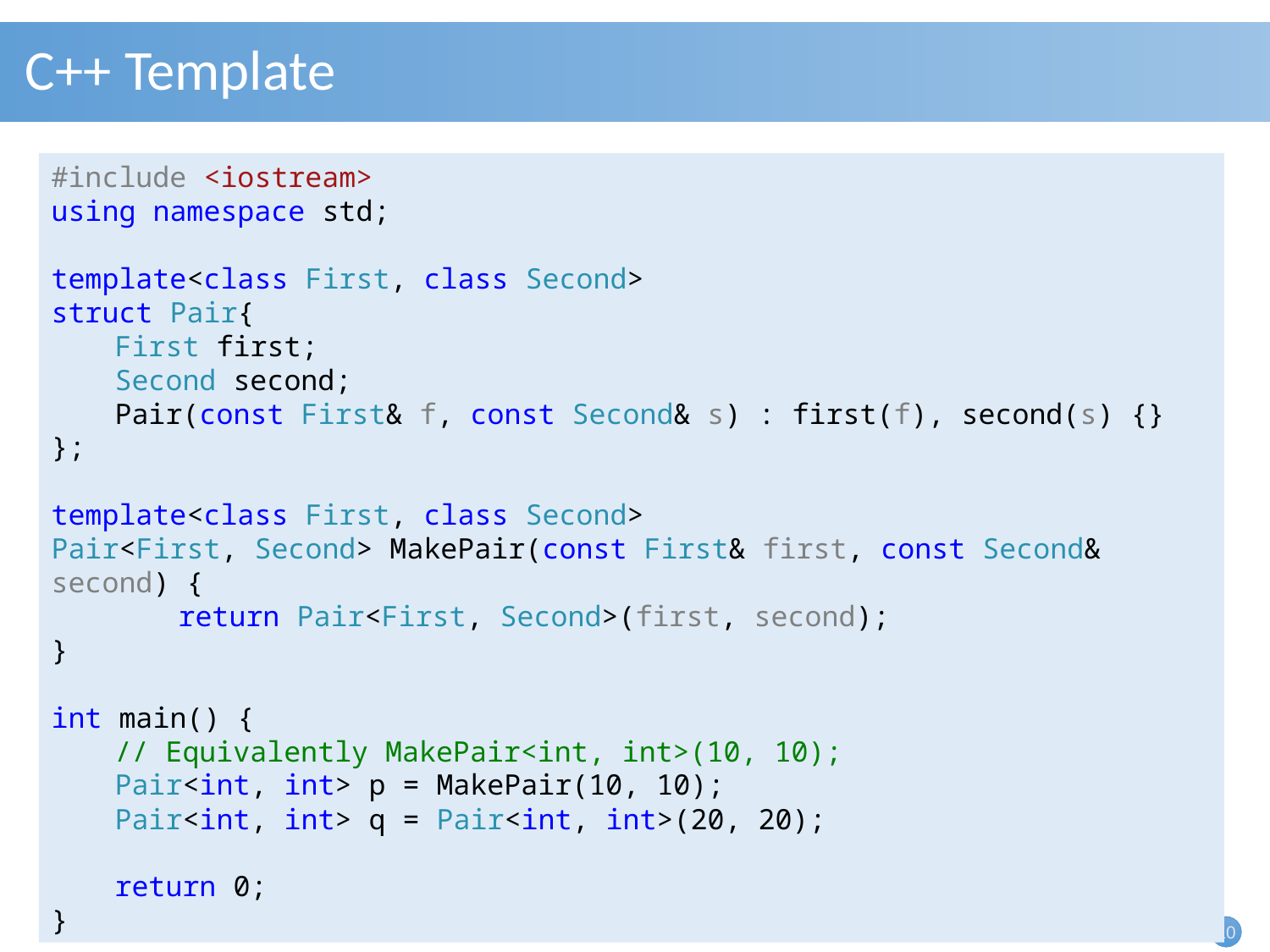

# C++ Template
#include <iostream>
using namespace std;

template<class First, class Second>
struct Pair{
First first;
Second second;
Pair(const First& f, const Second& s) : first(f), second(s) {}
};

template<class First, class Second>
Pair<First, Second> MakePair(const First& first, const Second& second) {
	return Pair<First, Second>(first, second);
}

int main() {
// Equivalently MakePair<int, int>(10, 10);
Pair<int, int> p = MakePair(10, 10);
Pair<int, int> q = Pair<int, int>(20, 20);

return 0;
}